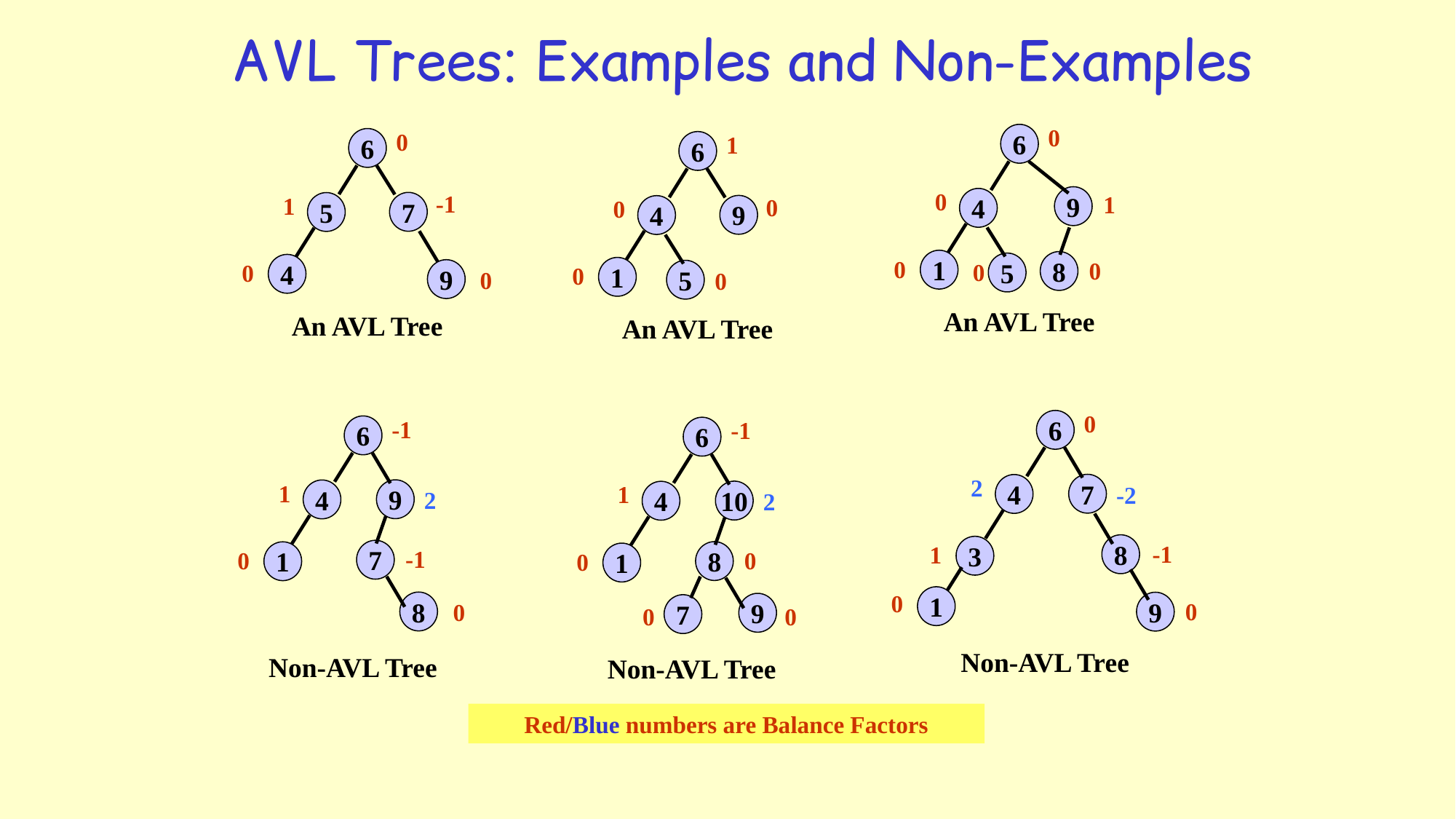

# AVL Trees: Examples and Non-Examples
0
0
1
6
6
6

0
-1
1
1
0
9
0
4
7
5
9
4

0
0
1
8
0
0
5
4
0
1
0
9
5
0
An AVL Tree
An AVL Tree
An AVL Tree
0
-1
-1
6
6
6

2
1
1
7
-2
4
2
9
4
10
2
4

-1
1
8
3
-1
0
0
7
0
8
1
1

0
1
0
0
8
9
9
7
0
0
Non-AVL Tree
Non-AVL Tree
Non-AVL Tree
Red/Blue numbers are Balance Factors